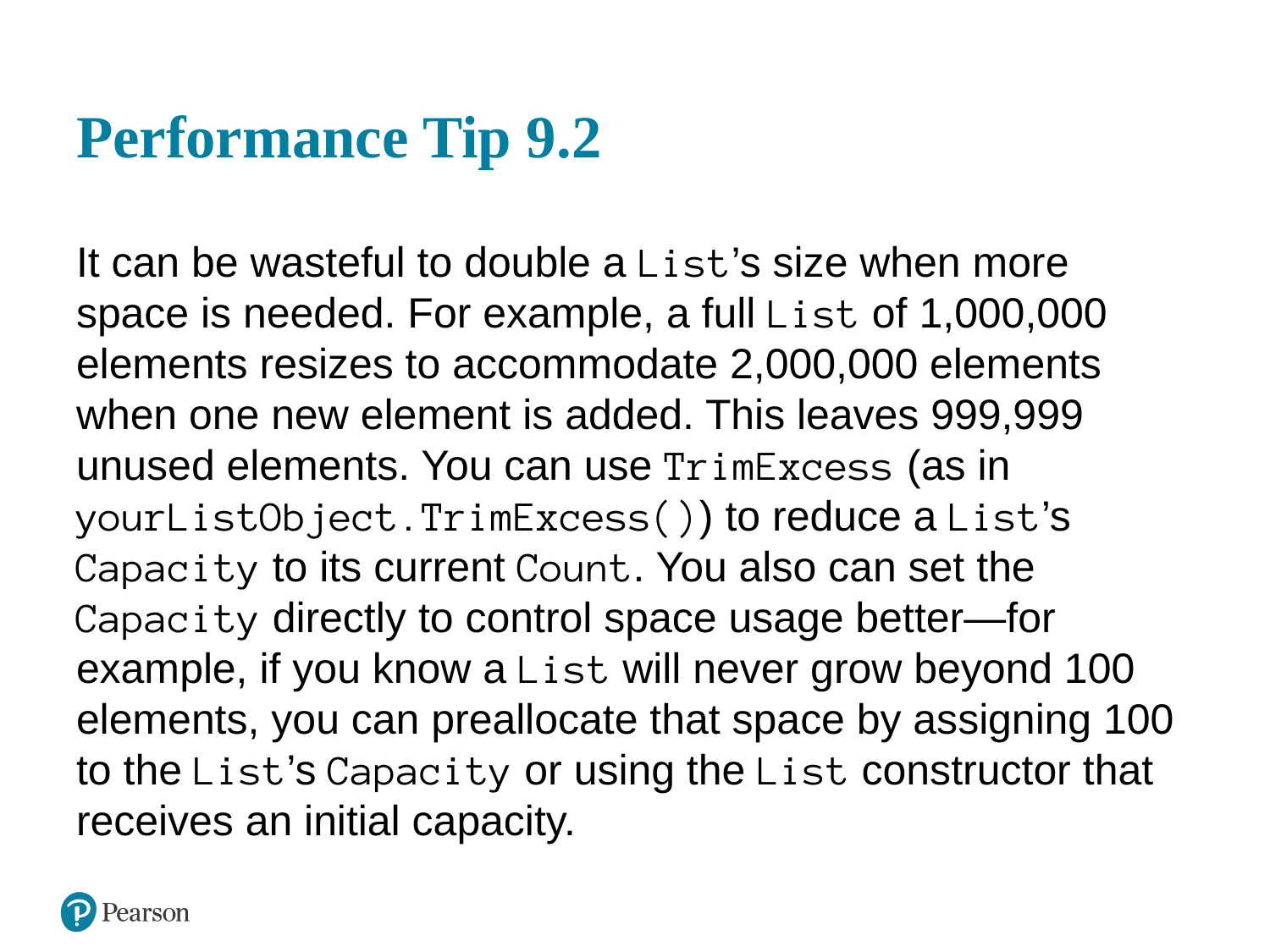

# Performance Tip 9.2
It can be wasteful to double a List’s size when more space is needed. For example, a full List of 1,000,000 elements resizes to accommodate 2,000,000 elements when one new element is added. This leaves 999,999 unused elements. You can use TrimExcess (as in yourListObject.TrimExcess()) to reduce a List’s Capacity to its current Count. You also can set the Capacity directly to control space usage better—for example, if you know a List will never grow beyond 100 elements, you can preallocate that space by assigning 100 to the List’s Capacity or using the List constructor that receives an initial capacity.